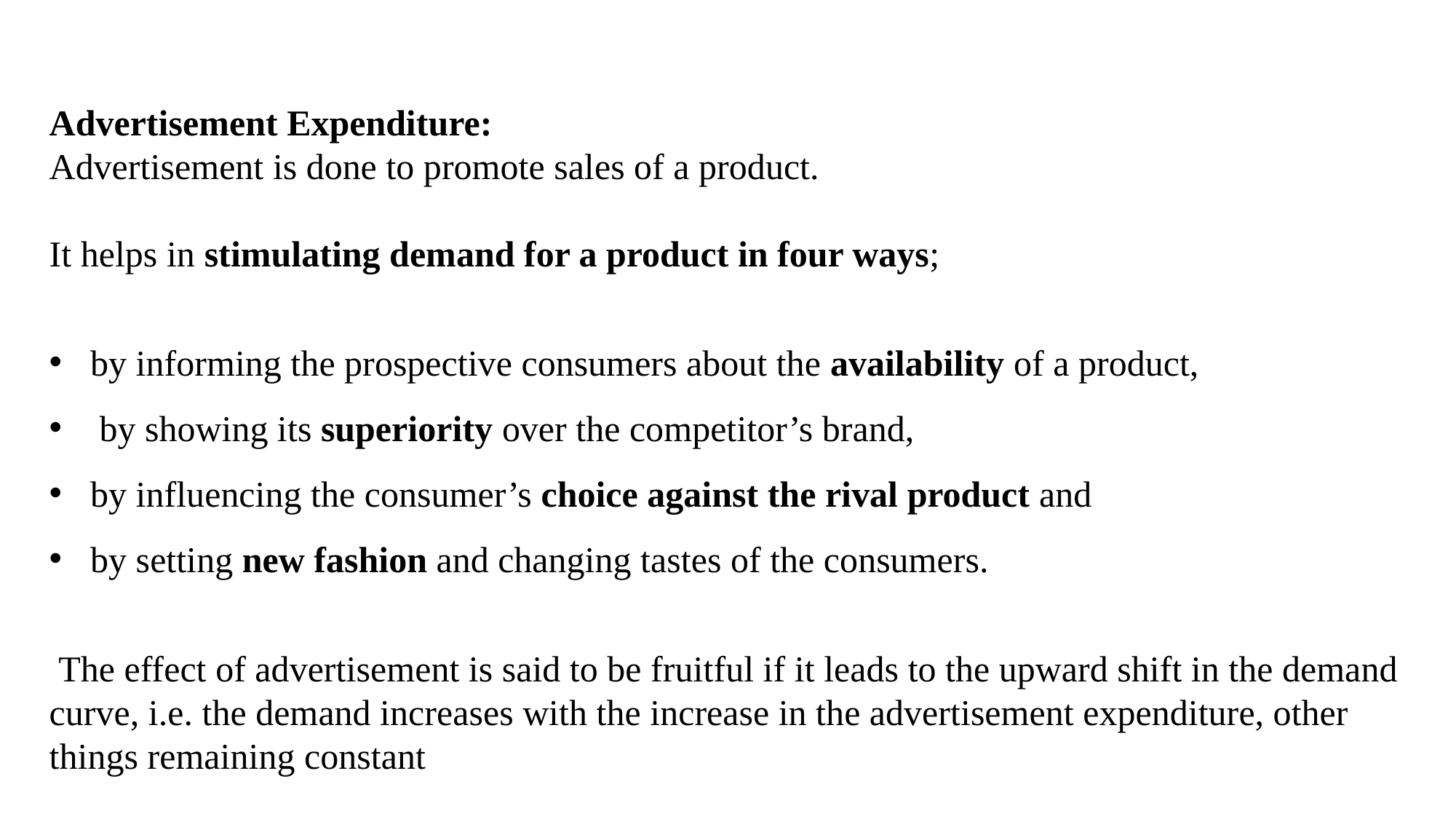

Advertisement Expenditure:
Advertisement is done to promote sales of a product.

It helps in stimulating demand for a product in four ways;

by informing the prospective consumers about the availability of a product,
 by showing its superiority over the competitor’s brand,
by influencing the consumer’s choice against the rival product and
by setting new fashion and changing tastes of the consumers.

 The effect of advertisement is said to be fruitful if it leads to the upward shift in the demand curve, i.e. the demand increases with the increase in the advertisement expenditure, other things remaining constant